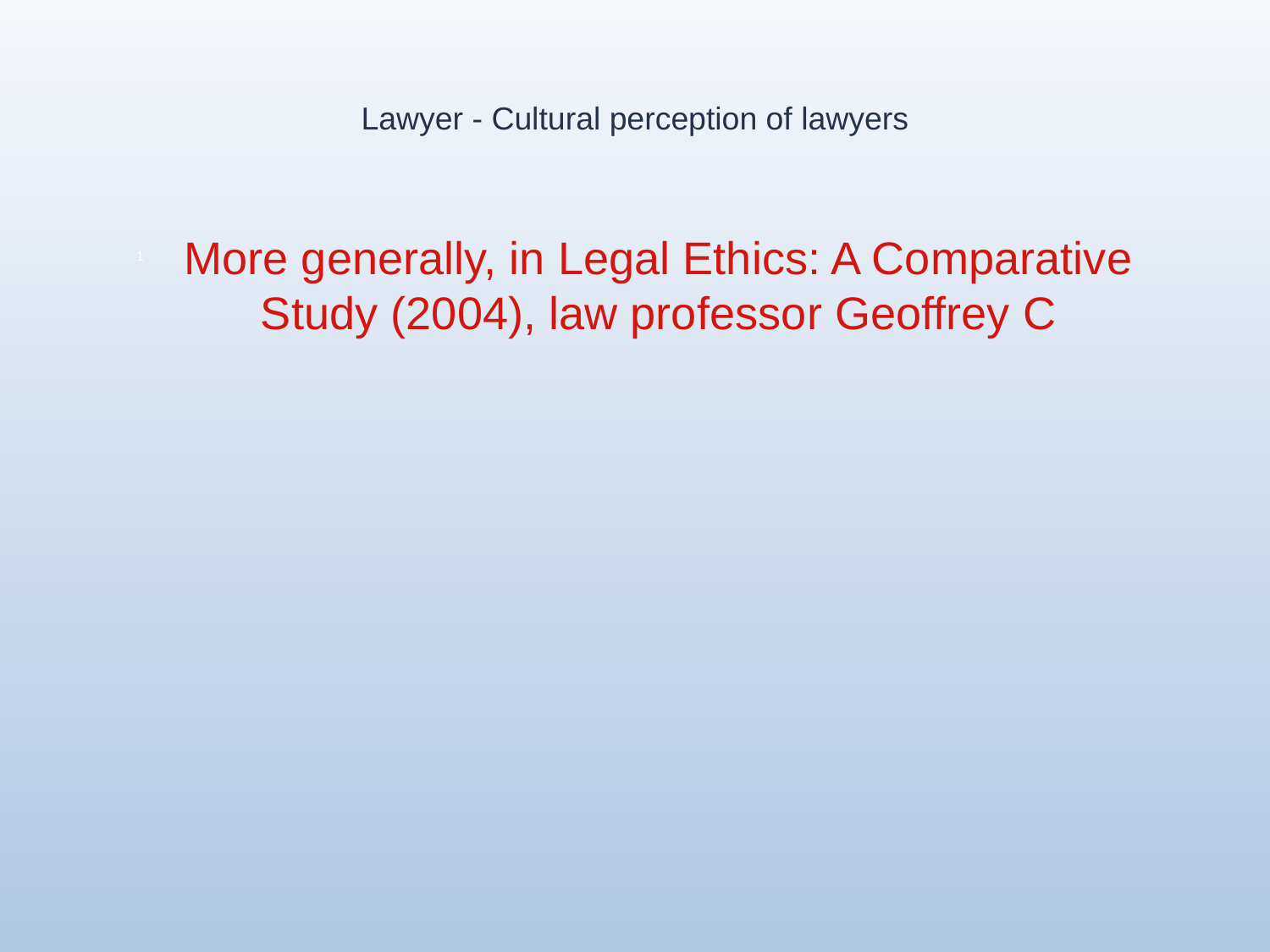

# Lawyer - Cultural perception of lawyers
More generally, in Legal Ethics: A Comparative Study (2004), law professor Geoffrey C